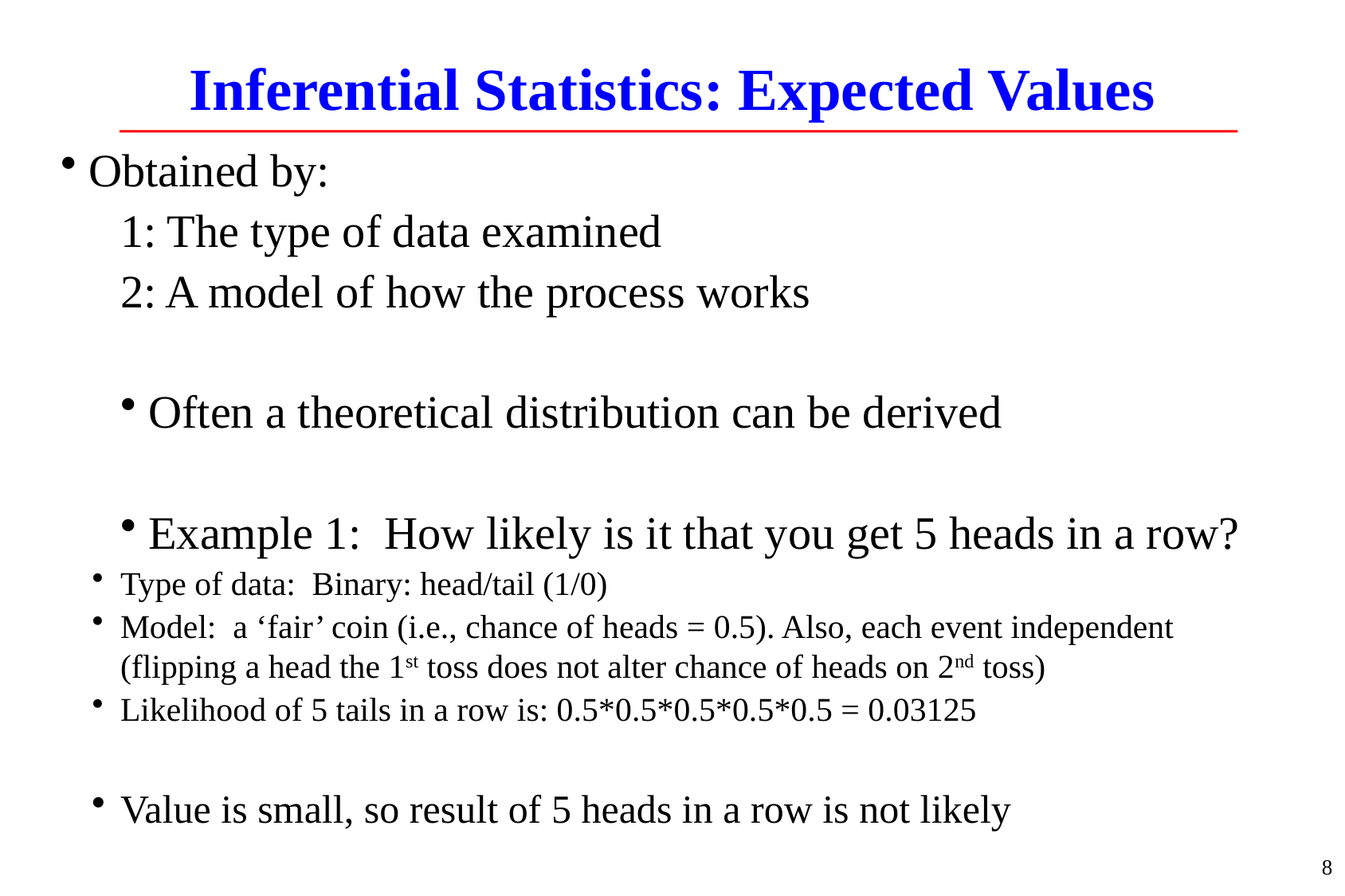

# Inferential Statistics: Expected Values

Obtained by:
1: The type of data examined
2: A model of how the process works

Often a theoretical distribution can be derived

Example 1:  How likely is it that you get 5 heads in a row?
Type of data:  Binary: head/tail (1/0)
Model:  a ‘fair’ coin (i.e., chance of heads = 0.5). Also, each event independent (flipping a head the 1st toss does not alter chance of heads on 2nd toss)
Likelihood of 5 tails in a row is: 0.5*0.5*0.5*0.5*0.5 = 0.03125

Value is small, so result of 5 heads in a row is not likely
8